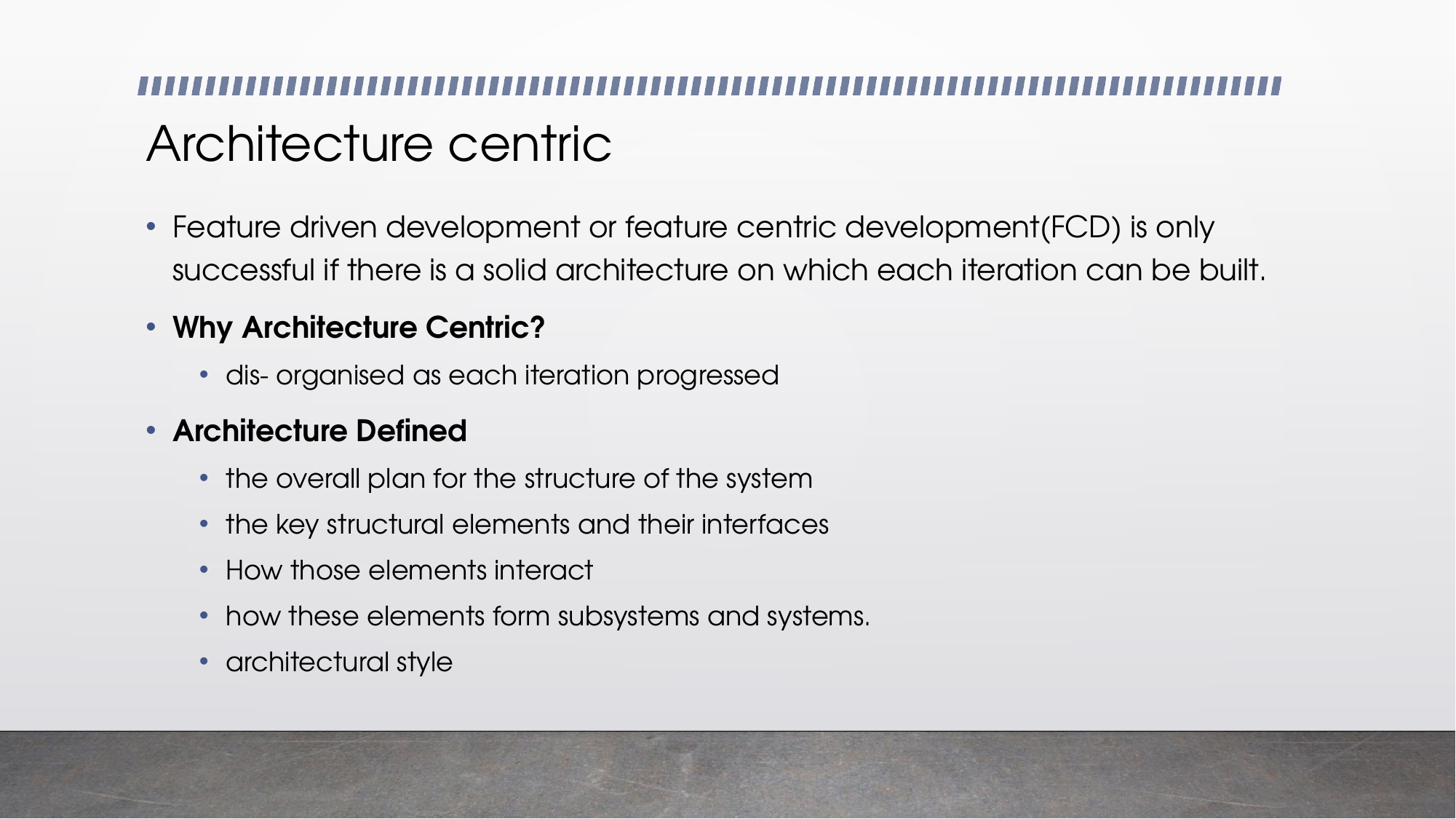

# Architecture centric
Feature driven development or feature centric development(FCD) is only successful if there is a solid architecture on which each iteration can be built.
Why Architecture Centric?
dis- organised as each iteration progressed
Architecture Defined
the overall plan for the structure of the system
the key structural elements and their interfaces
How those elements interact
how these elements form subsystems and systems.
architectural style